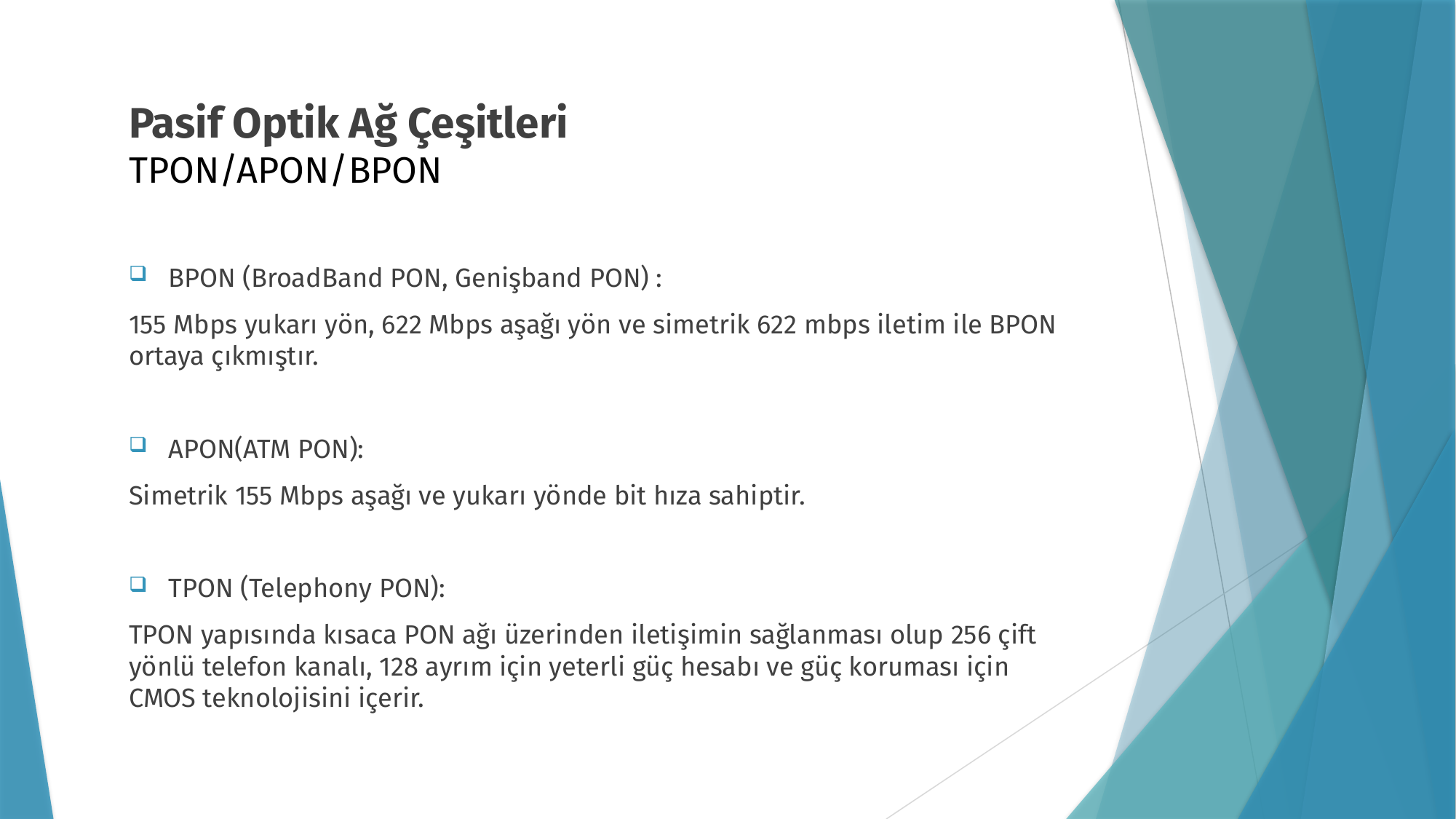

# Pasif Optik Ağ Çeşitleri TPON/APON/BPON
BPON (BroadBand PON, Genişband PON) :
155 Mbps yukarı yön, 622 Mbps aşağı yön ve simetrik 622 mbps iletim ile BPON ortaya çıkmıştır.

APON(ATM PON):
Simetrik 155 Mbps aşağı ve yukarı yönde bit hıza sahiptir.

TPON (Telephony PON):
TPON yapısında kısaca PON ağı üzerinden iletişimin sağlanması olup 256 çift yönlü telefon kanalı, 128 ayrım için yeterli güç hesabı ve güç koruması için CMOS teknolojisini içerir.